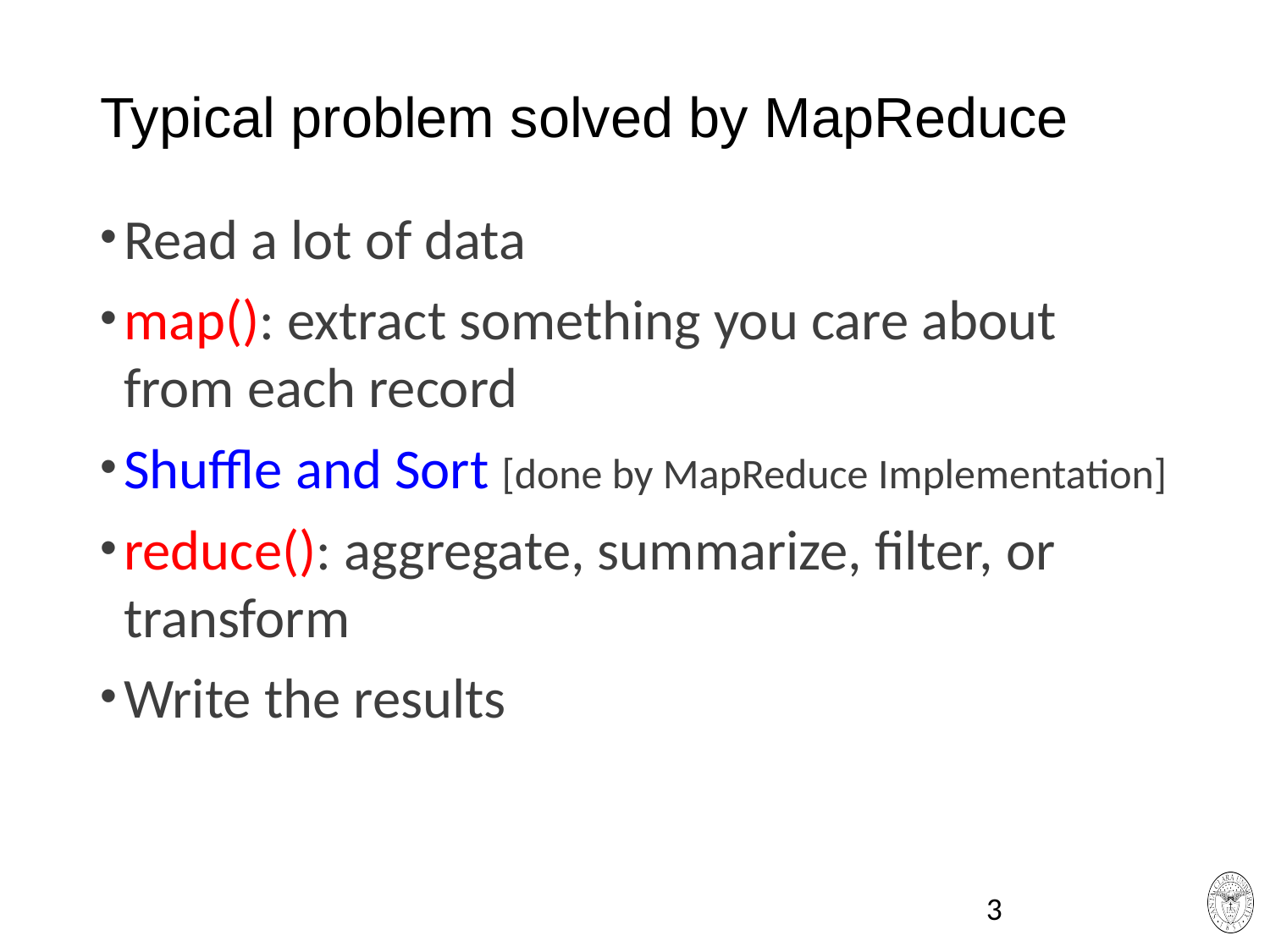

# Typical problem solved by MapReduce
Read a lot of data
map(): extract something you care about from each record
Shuffle and Sort [done by MapReduce Implementation]
reduce(): aggregate, summarize, filter, or transform
Write the results
3